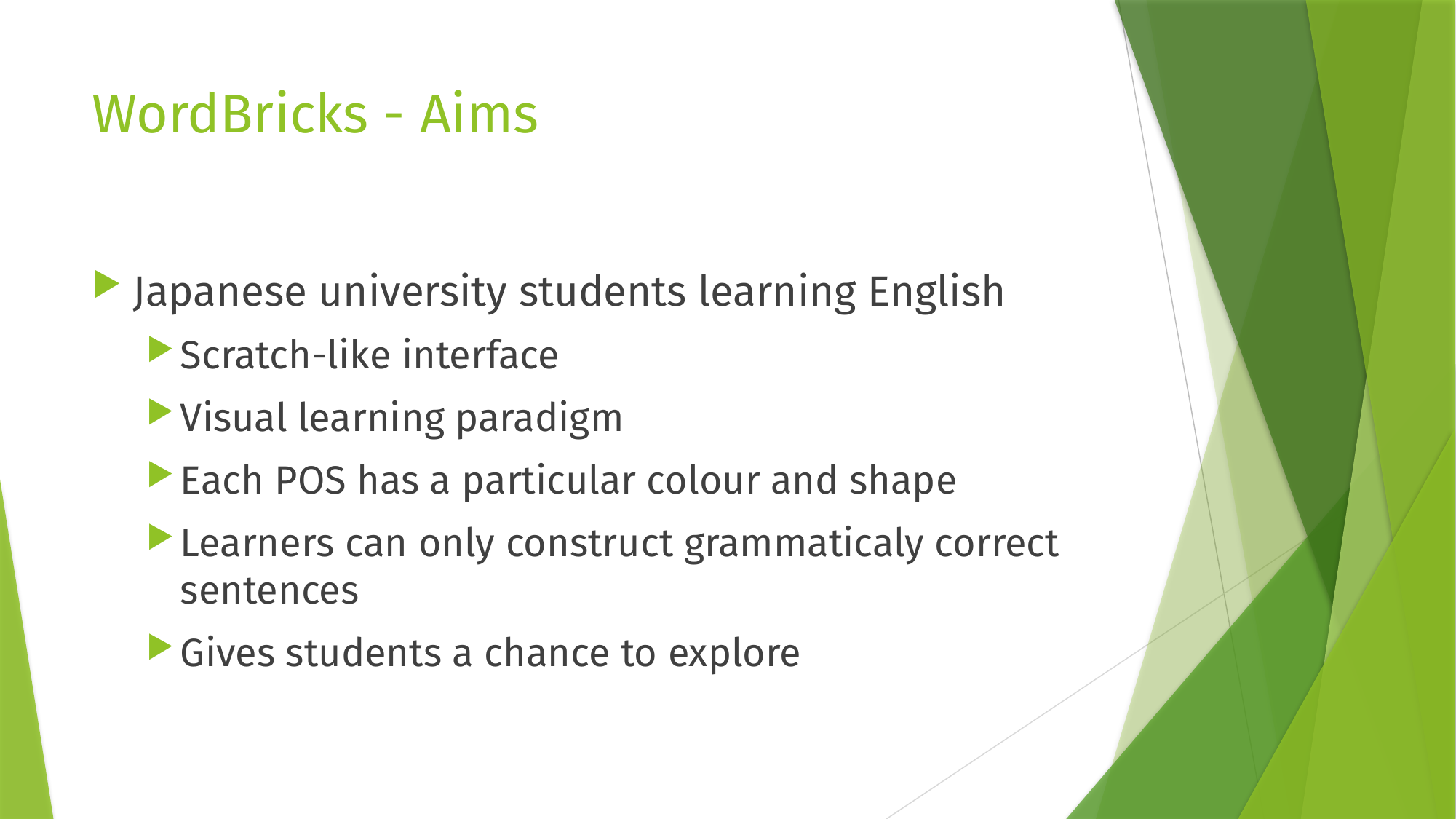

# WordBricks - Aims
Japanese university students learning English
Scratch-like interface
Visual learning paradigm
Each POS has a particular colour and shape
Learners can only construct grammaticaly correct sentences
Gives students a chance to explore